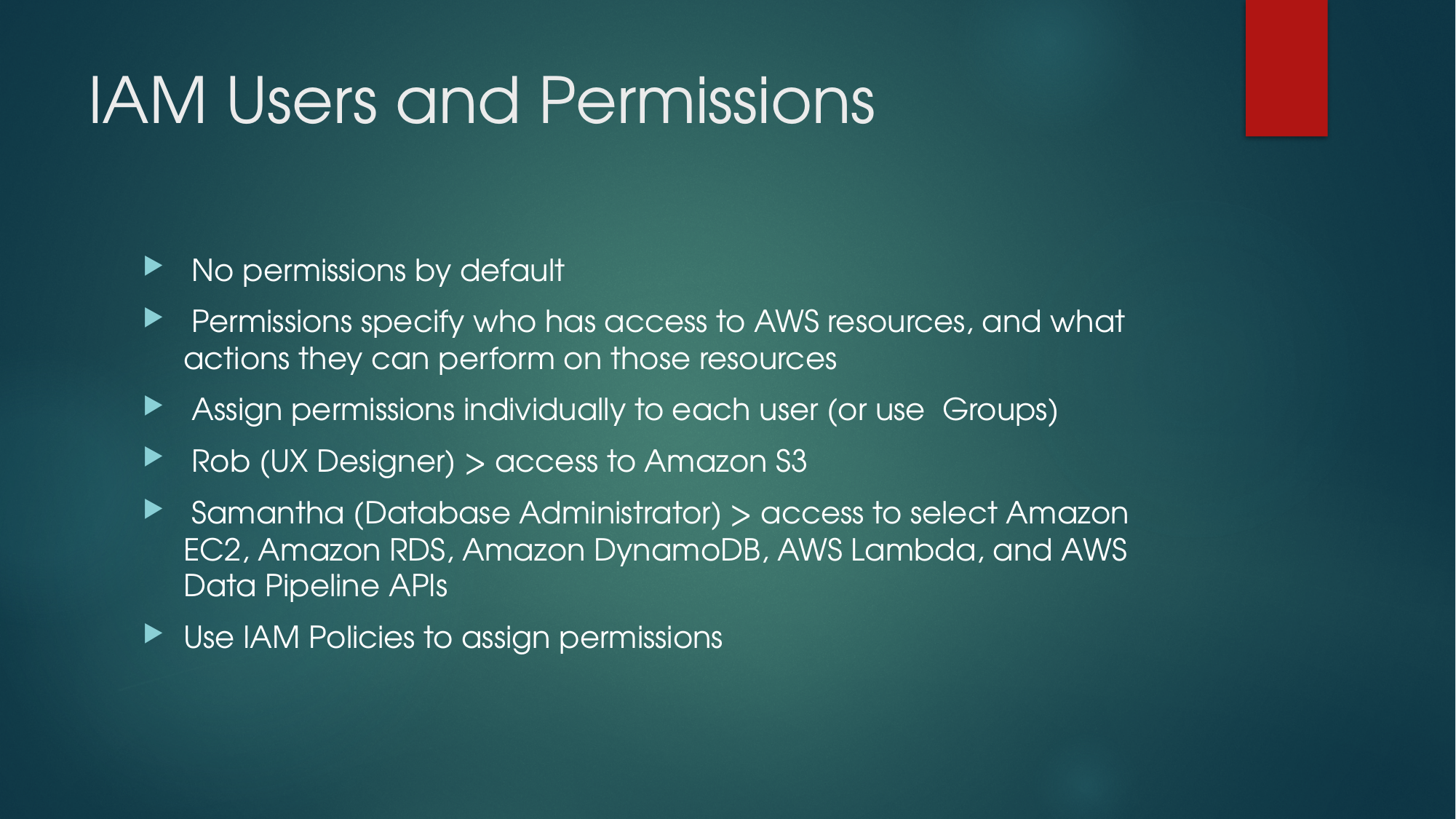

# IAM Users and Permissions
 No permissions by default
 Permissions specify who has access to AWS resources, and what actions they can perform on those resources
 Assign permissions individually to each user (or use  Groups)
 Rob (UX Designer) > access to Amazon S3
 Samantha (Database Administrator) > access to select Amazon EC2, Amazon RDS, Amazon DynamoDB, AWS Lambda, and AWS Data Pipeline APIs
Use IAM Policies to assign permissions